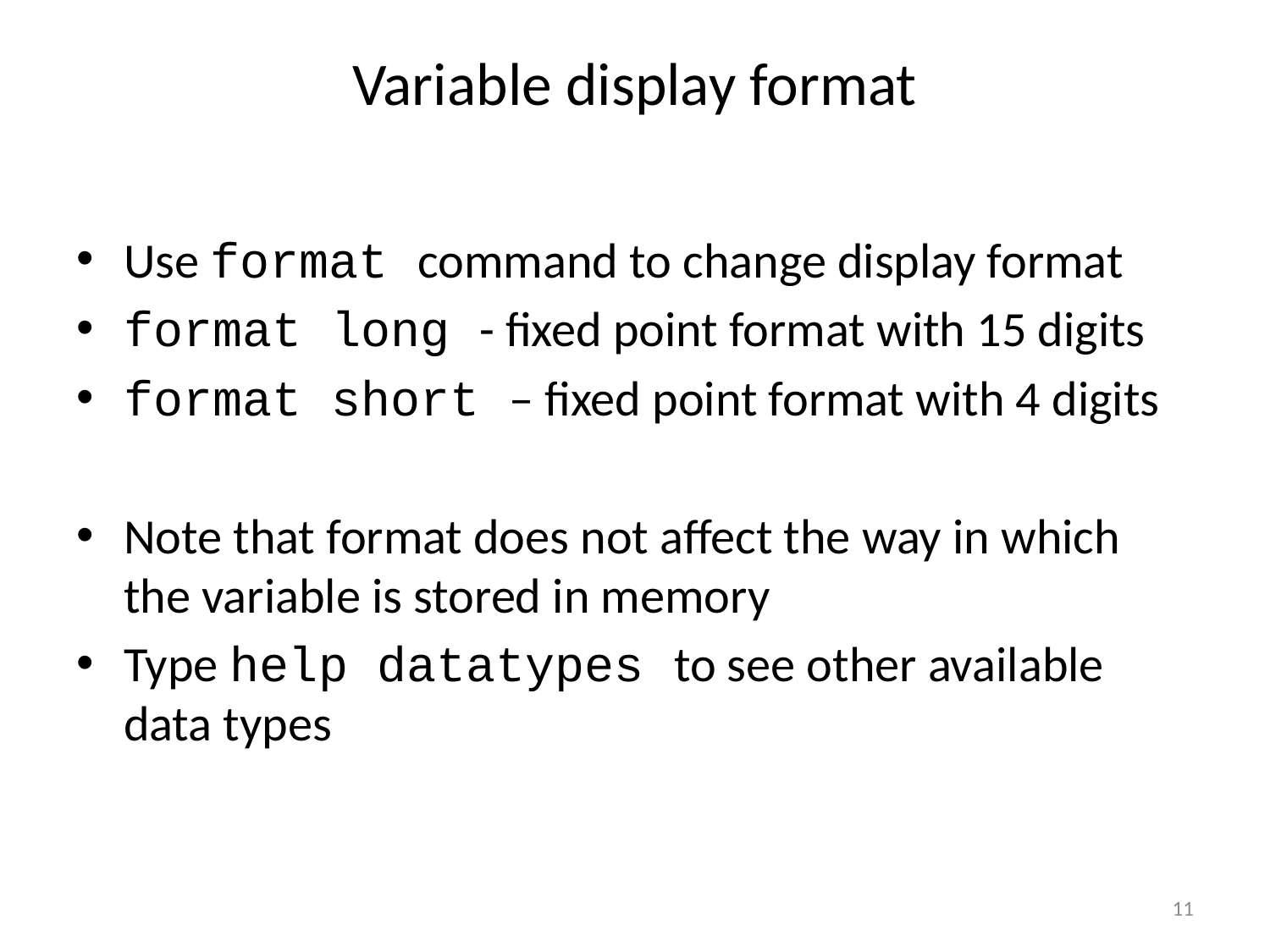

# Variable display format
Use format command to change display format
format long - fixed point format with 15 digits
format short – fixed point format with 4 digits

Note that format does not affect the way in which the variable is stored in memory
Type help datatypes to see other available data types

11